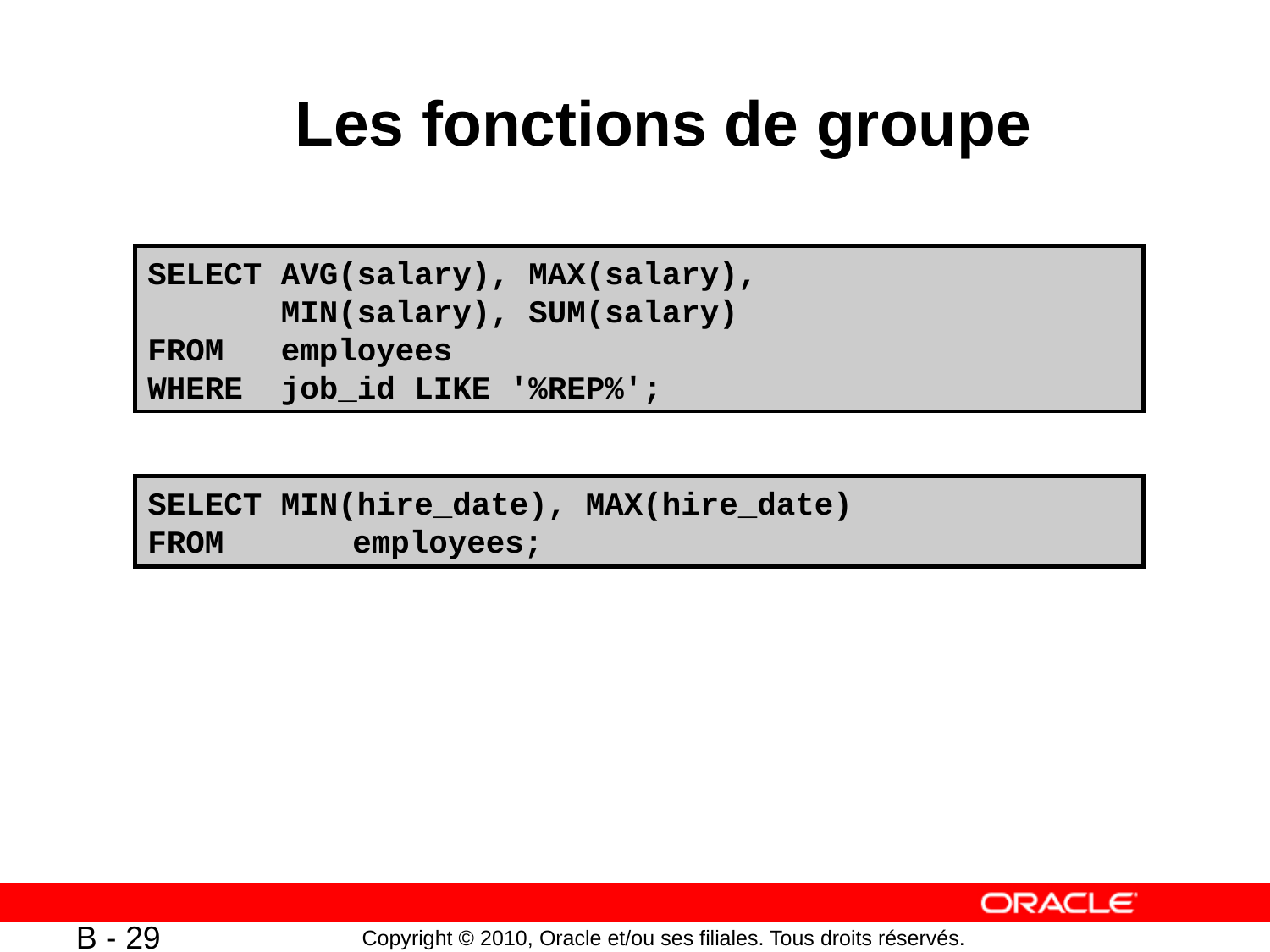

Les fonctions de groupe
SELECT AVG(salary), MAX(salary),
       MIN(salary), SUM(salary)
FROM   employees
WHERE  job_id LIKE '%REP%';
SELECT MIN(hire_date), MAX(hire_date)
FROM	  employees;